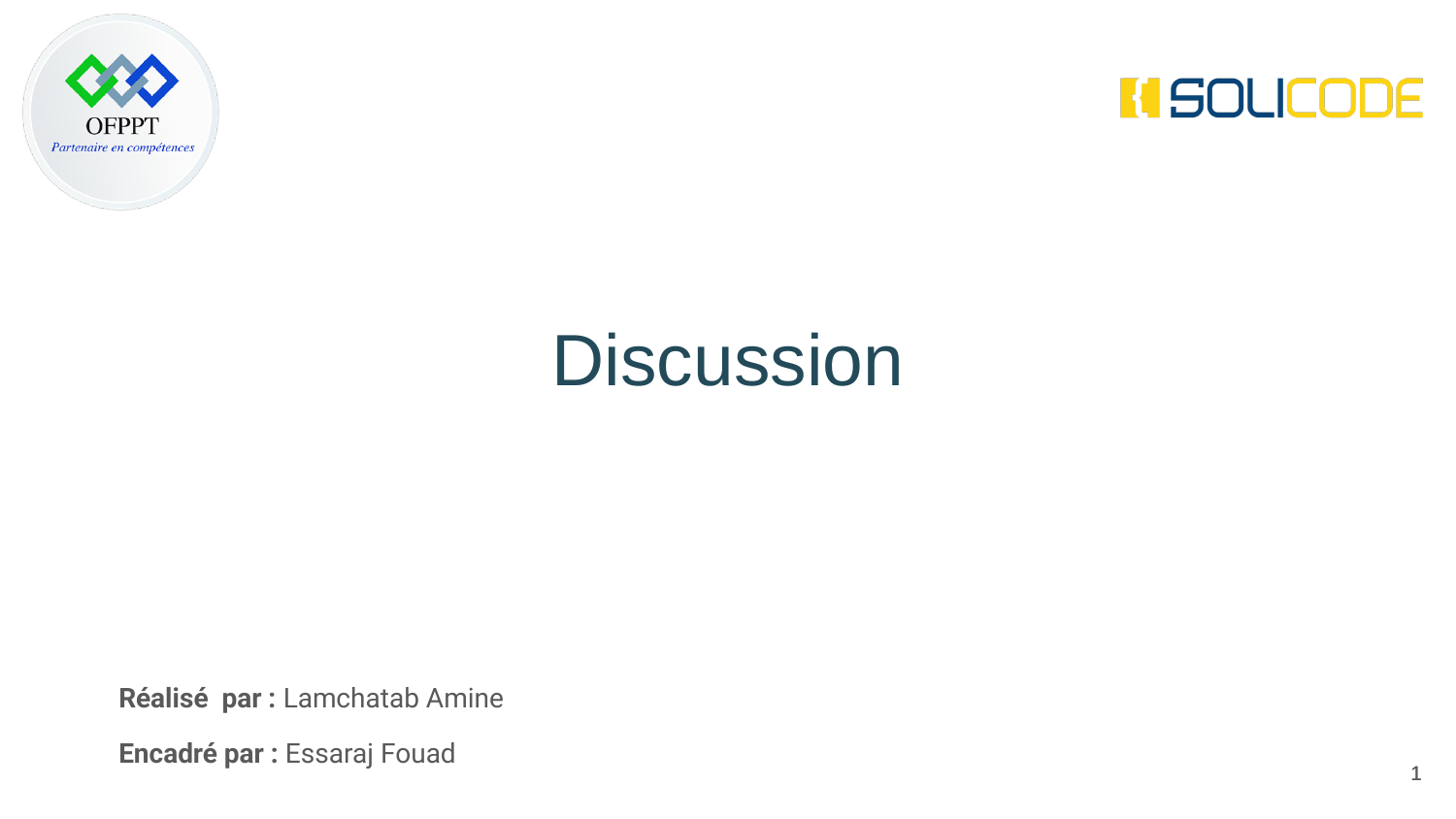

# Discussion
Réalisé  par : Lamchatab Amine
Encadré par : Essaraj Fouad
1
1